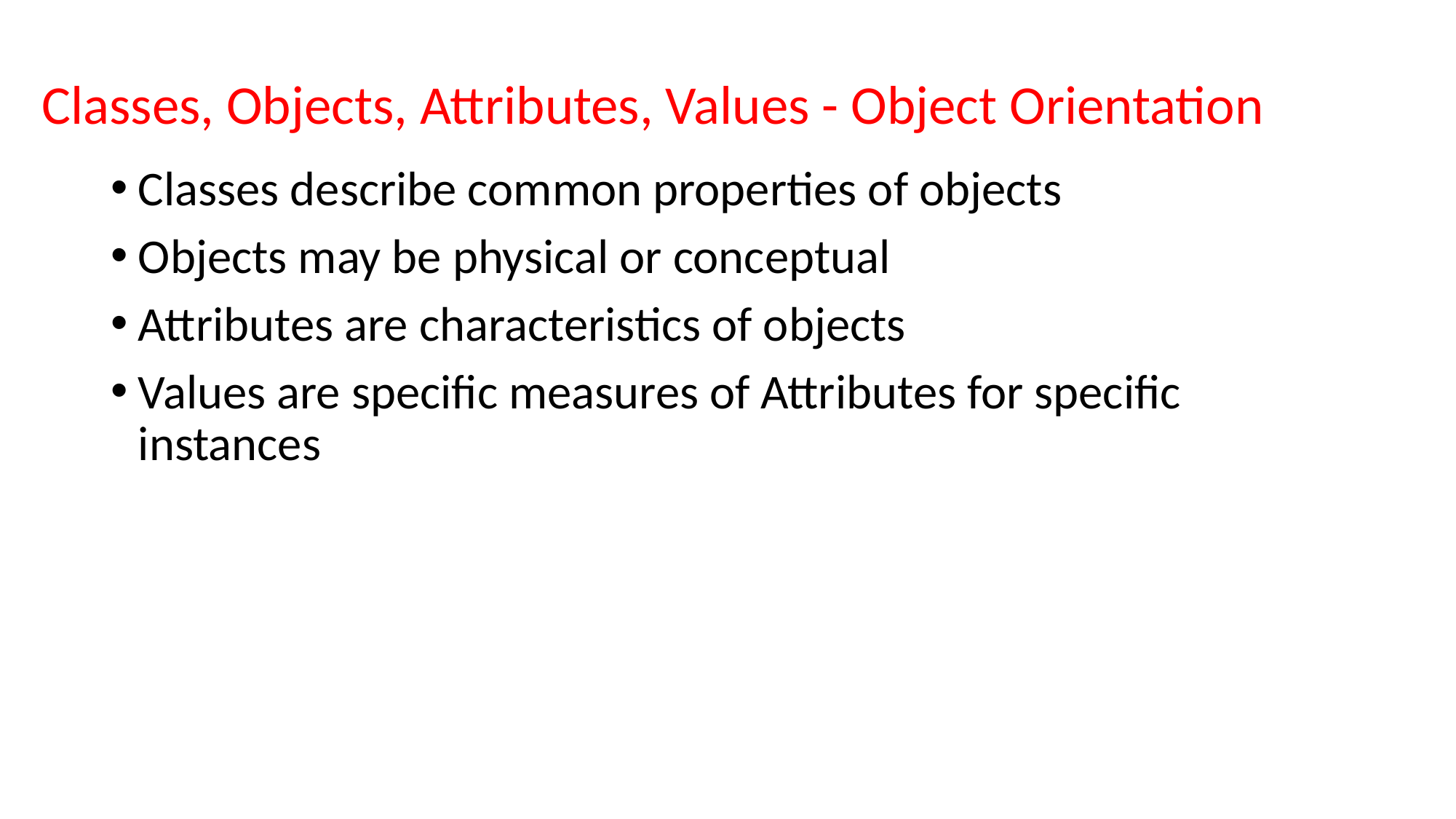

# Classes, Objects, Attributes, Values - Object Orientation
Classes describe common properties of objects
Objects may be physical or conceptual
Attributes are characteristics of objects
Values are specific measures of Attributes for specific instances